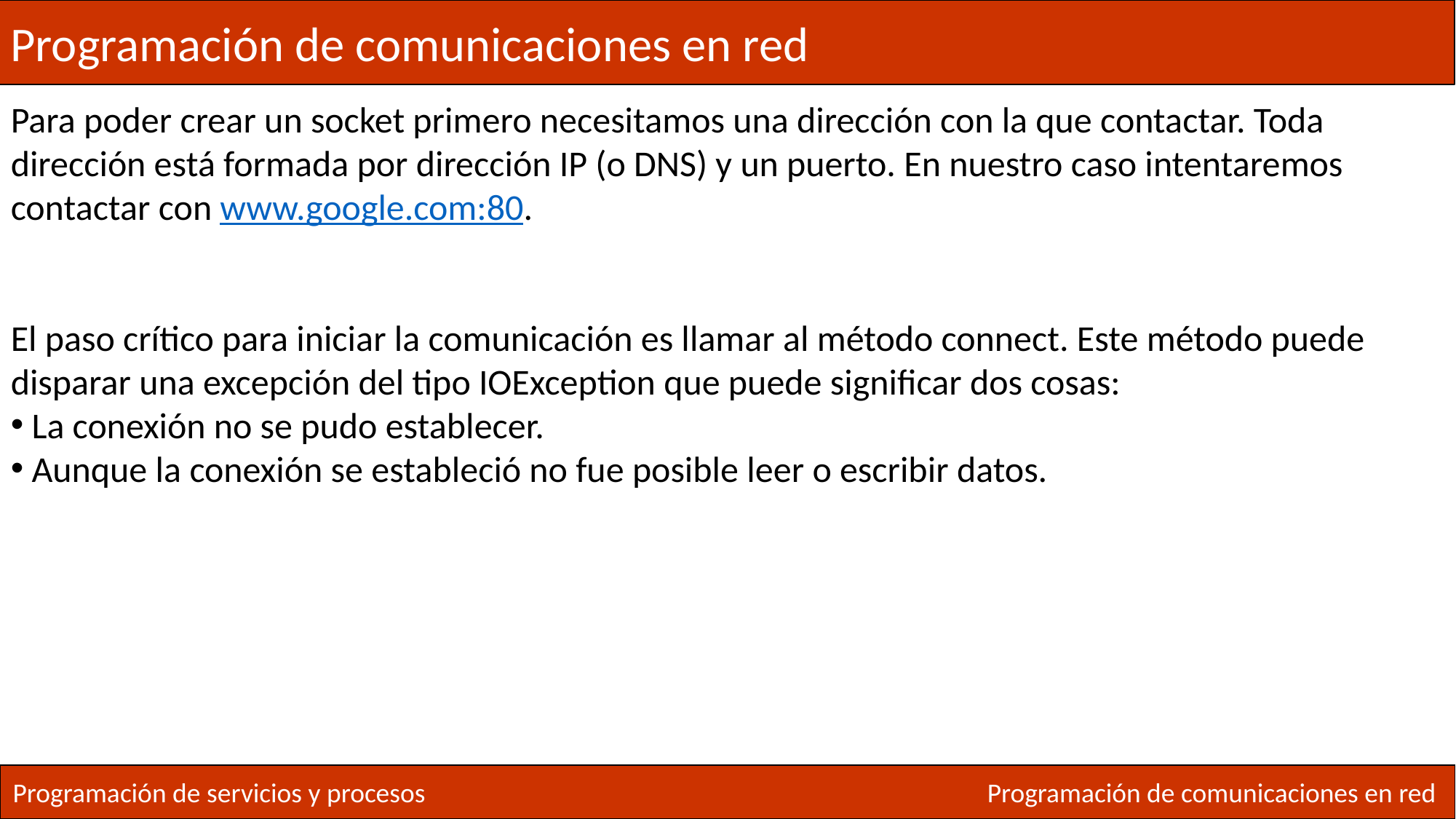

Programación de comunicaciones en red
Para poder crear un socket primero necesitamos una dirección con la que contactar. Toda dirección está formada por dirección IP (o DNS) y un puerto. En nuestro caso intentaremos contactar con www.google.com:80.

El paso crítico para iniciar la comunicación es llamar al método connect. Este método puede disparar una excepción del tipo IOException que puede significar dos cosas:
 La conexión no se pudo establecer.
 Aunque la conexión se estableció no fue posible leer o escribir datos.

Programación de servicios y procesos
Programación de comunicaciones en red